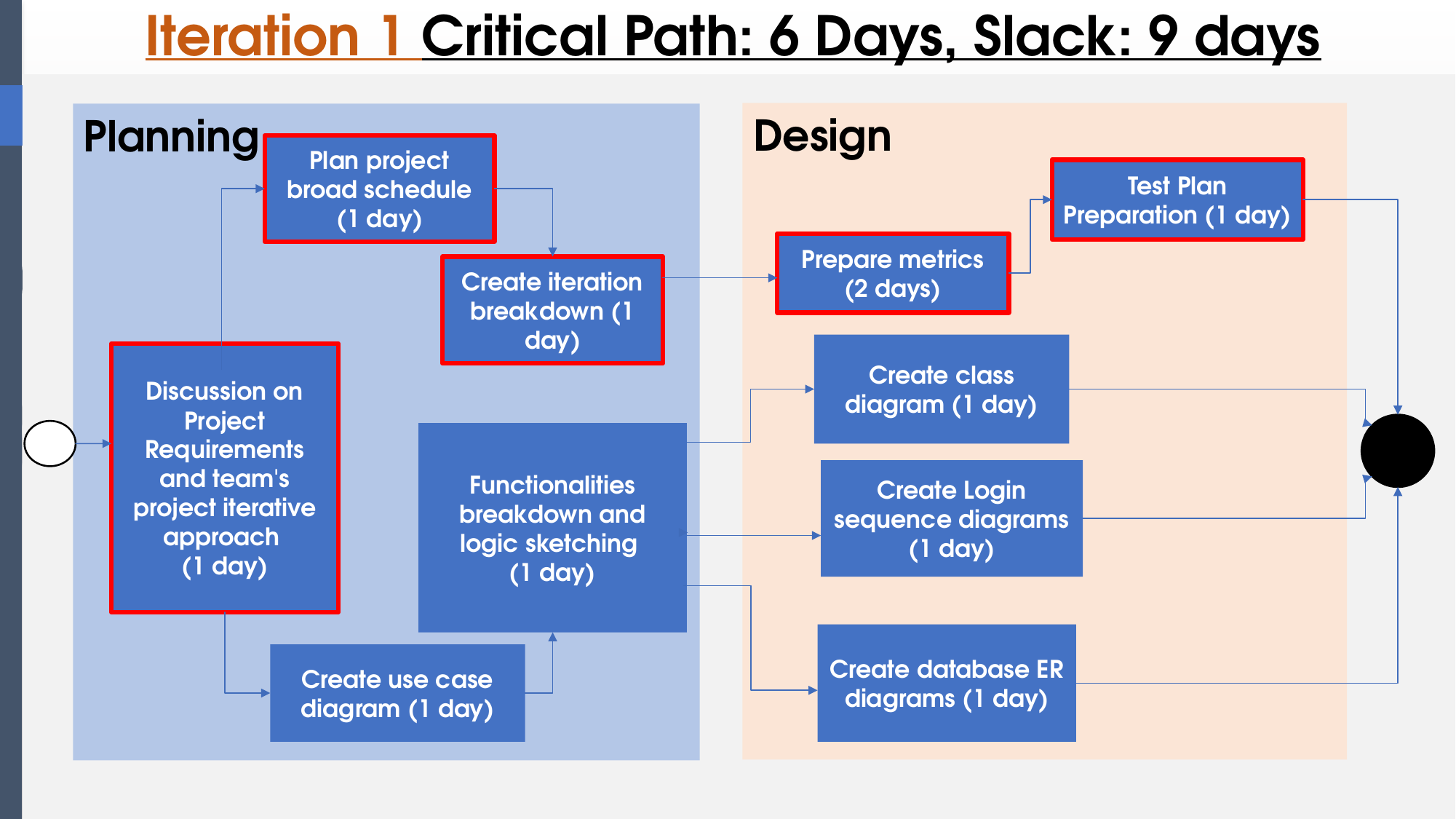

# Iteration 1 Critical Path: 6 Days, Slack: 9 days

Design
Planning
Plan project broad schedule (1 day)
Test Plan Preparation (1 day)
Prepare metrics (2 days)
Create iteration breakdown (1 day)
Create class diagram (1 day)
Discussion on Project Requirements and team's project iterative approach
(1 day)

Functionalities breakdown and logic sketching
(1 day)
Create Login sequence diagrams (1 day)
Create database ER diagrams (1 day)

Create use case diagram (1 day)